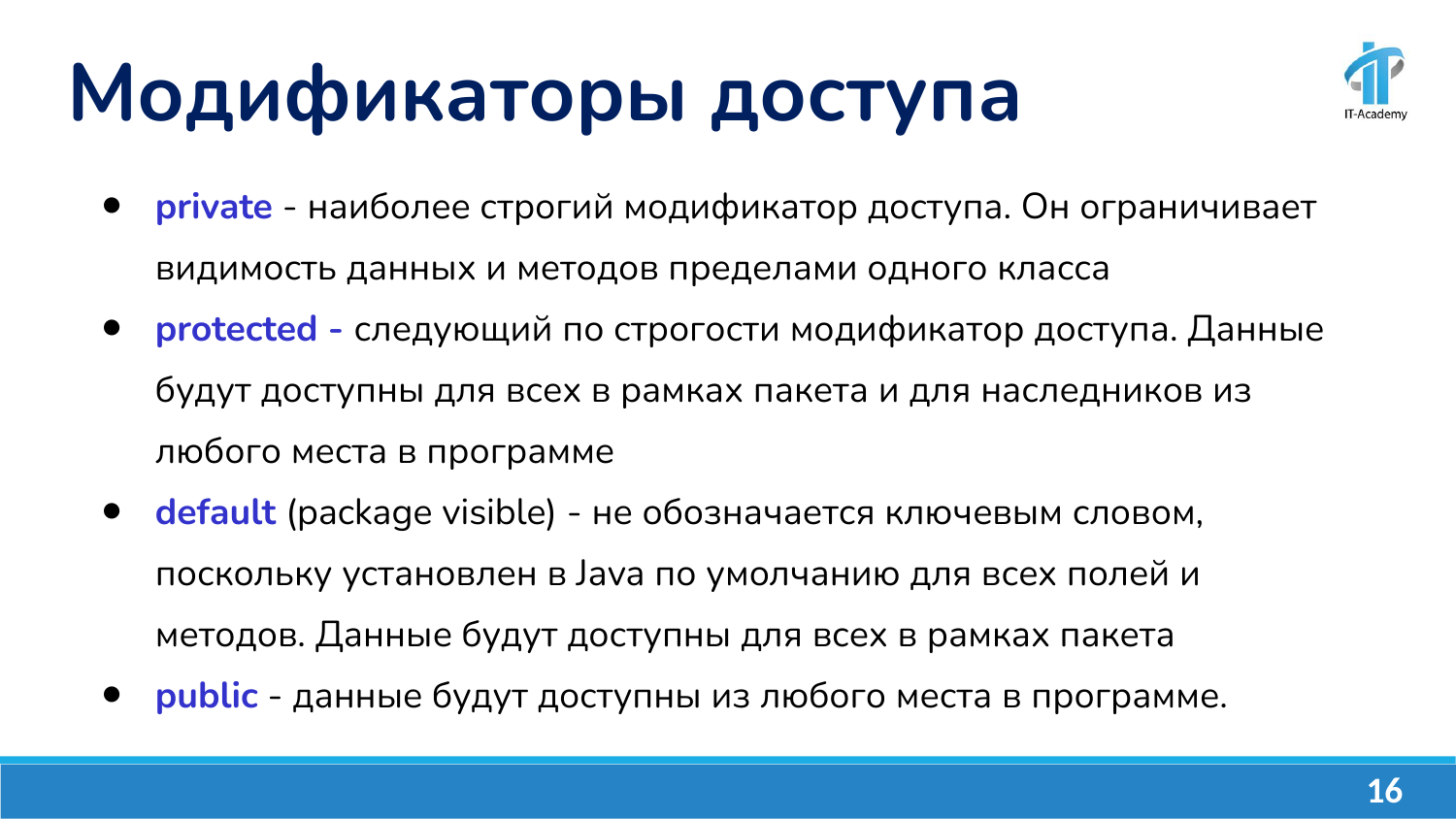

Модификаторы доступа
private - наиболее строгий модификатор доступа. Он ограничивает видимость данных и методов пределами одного класса
protected - следующий по строгости модификатор доступа. Данные будут доступны для всех в рамках пакета и для наследников из любого места в программе
default (package visible) - не обозначается ключевым словом, поскольку установлен в Java по умолчанию для всех полей и методов. Данные будут доступны для всех в рамках пакета
public - данные будут доступны из любого места в программе.
16